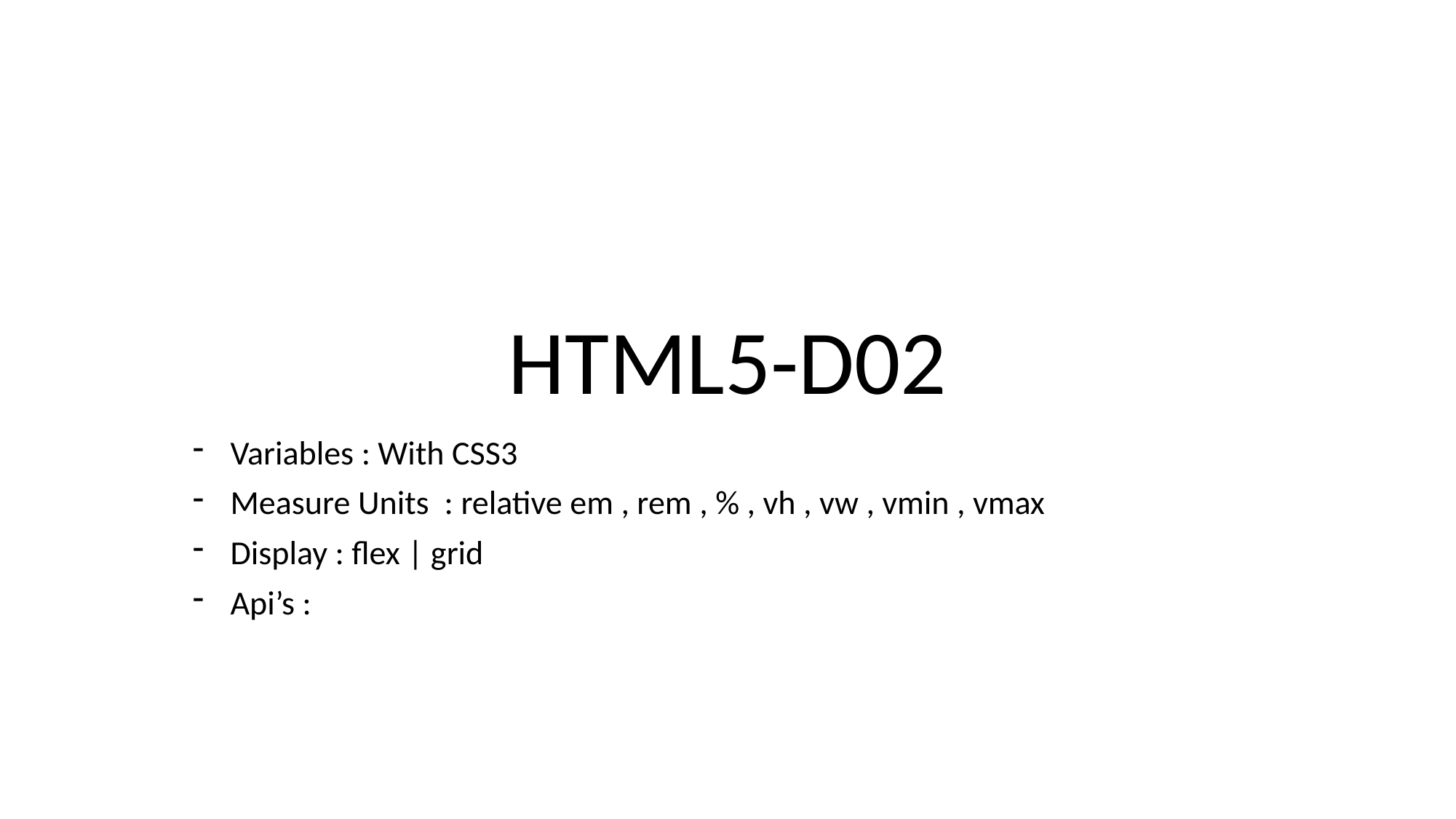

# HTML5-D02
Variables : With CSS3
Measure Units  : relative em , rem , % , vh , vw , vmin , vmax
Display : flex | grid
Api’s :